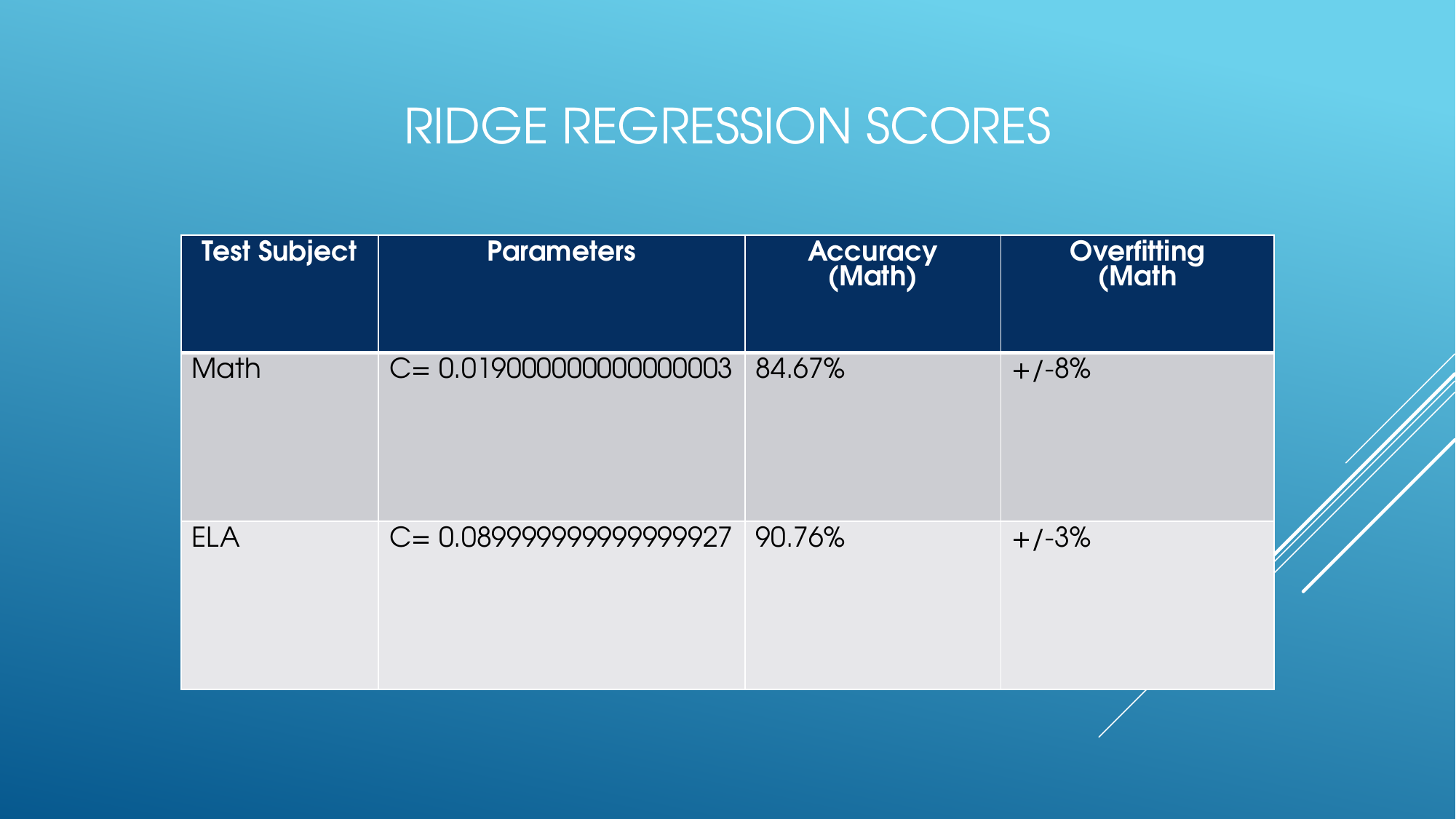

# Ridge Regression scores
| Test Subject | Parameters | Accuracy (Math) | Overfitting (Math |
| --- | --- | --- | --- |
| Math | C= 0.019000000000000003 | 84.67% | +/-8% |
| ELA | C= 0.089999999999999927 | 90.76% | +/-3% |